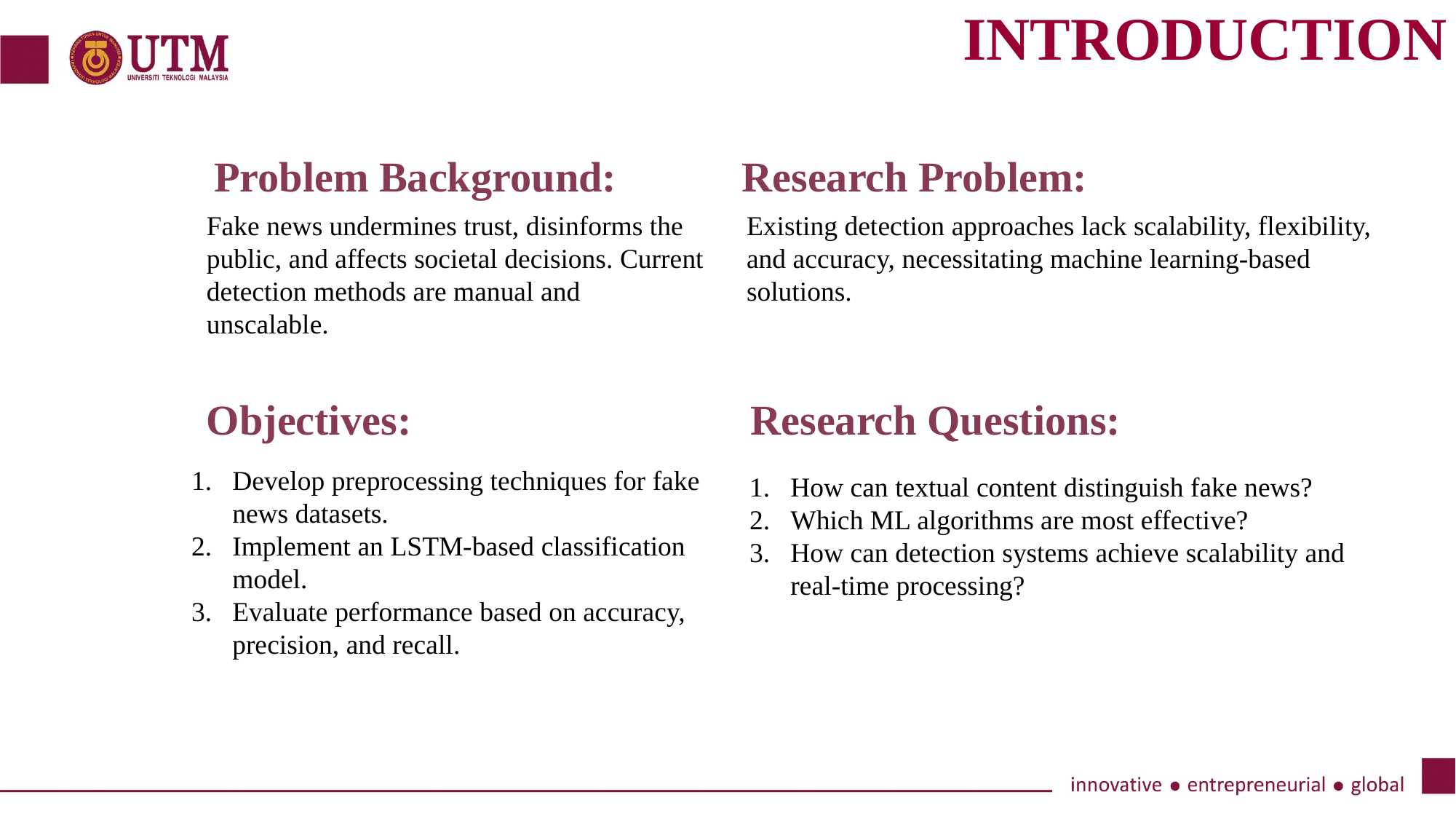

INTRODUCTION
Problem Background:
Research Problem:
Fake news undermines trust, disinforms the public, and affects societal decisions. Current detection methods are manual and unscalable.
Existing detection approaches lack scalability, flexibility, and accuracy, necessitating machine learning-based solutions.
Objectives:
Research Questions:

How can textual content distinguish fake news?
Which ML algorithms are most effective?
How can detection systems achieve scalability and real-time processing?
Develop preprocessing techniques for fake news datasets.
Implement an LSTM-based classification model.
Evaluate performance based on accuracy, precision, and recall.